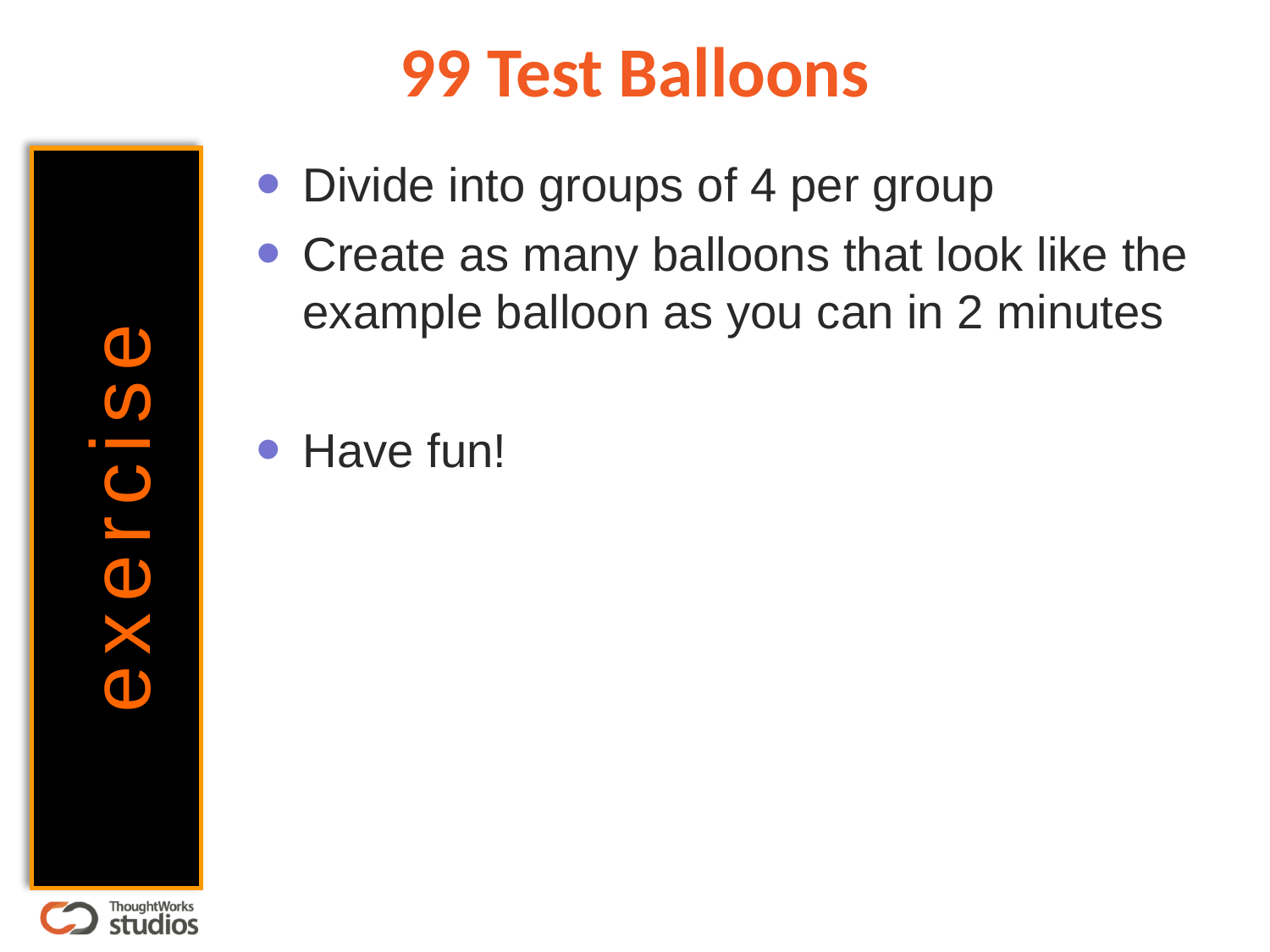

# 99 Test Balloons
exercise
Divide into groups of 4 per group
Create as many balloons that look like the example balloon as you can in 2 minutes

Have fun!